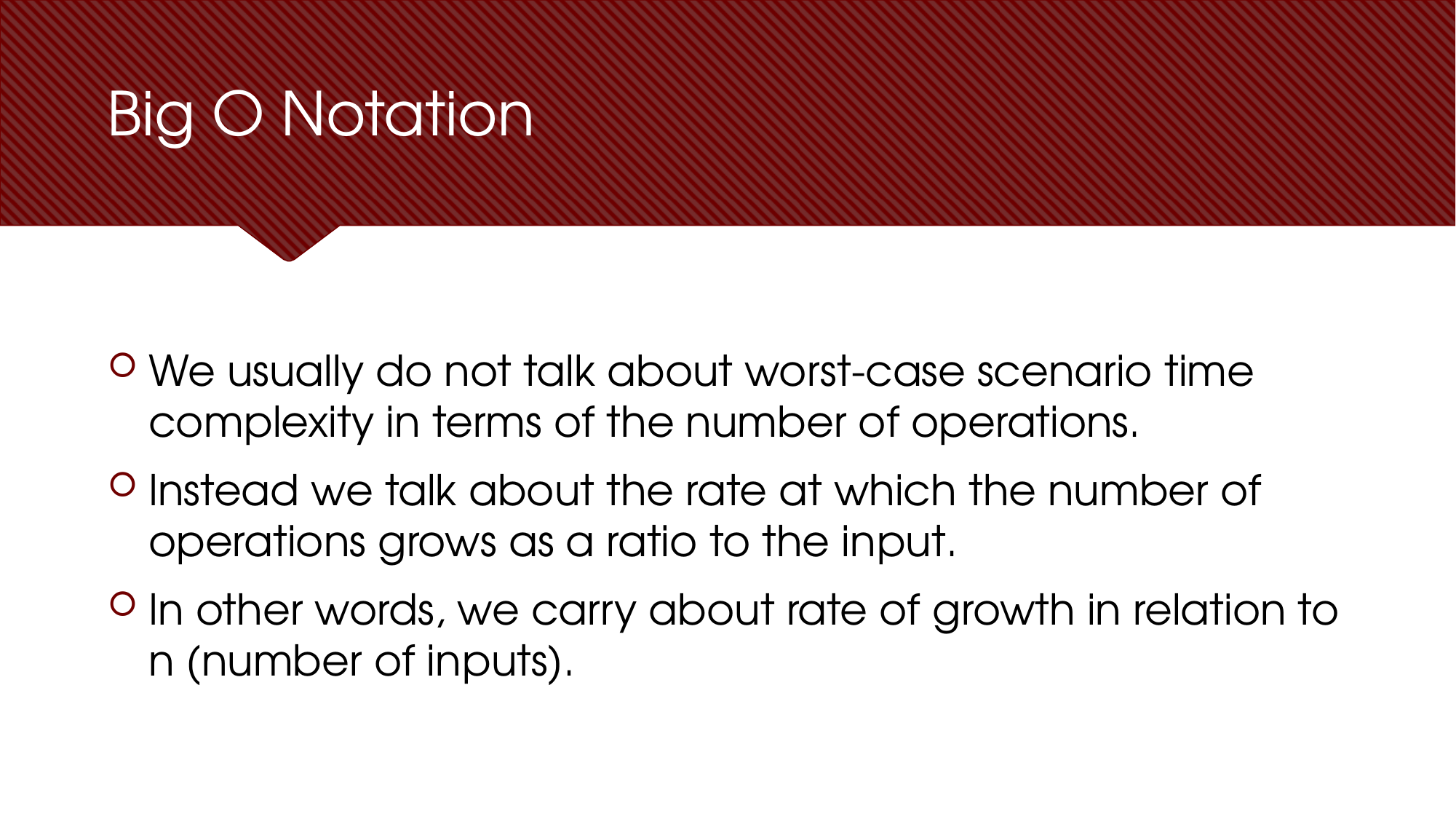

# Big O Notation
We usually do not talk about worst-case scenario time complexity in terms of the number of operations.
Instead we talk about the rate at which the number of operations grows as a ratio to the input.
In other words, we carry about rate of growth in relation to n (number of inputs).